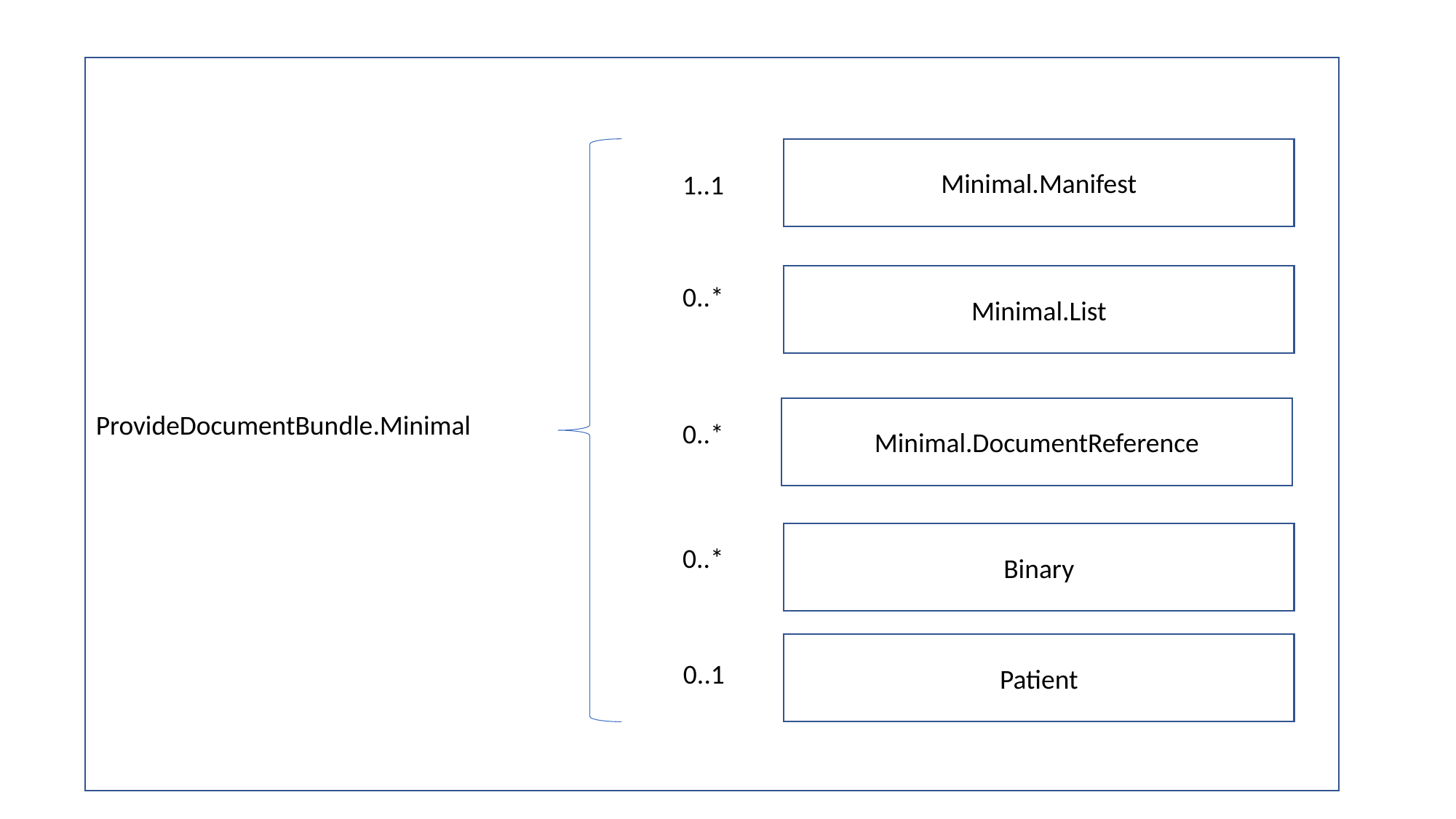

ProvideDocumentBundle.Minimal
Minimal.Manifest

1..1
Minimal.List
0..*
Minimal.DocumentReference
0..*
Binary
0..*
Patient
0..1